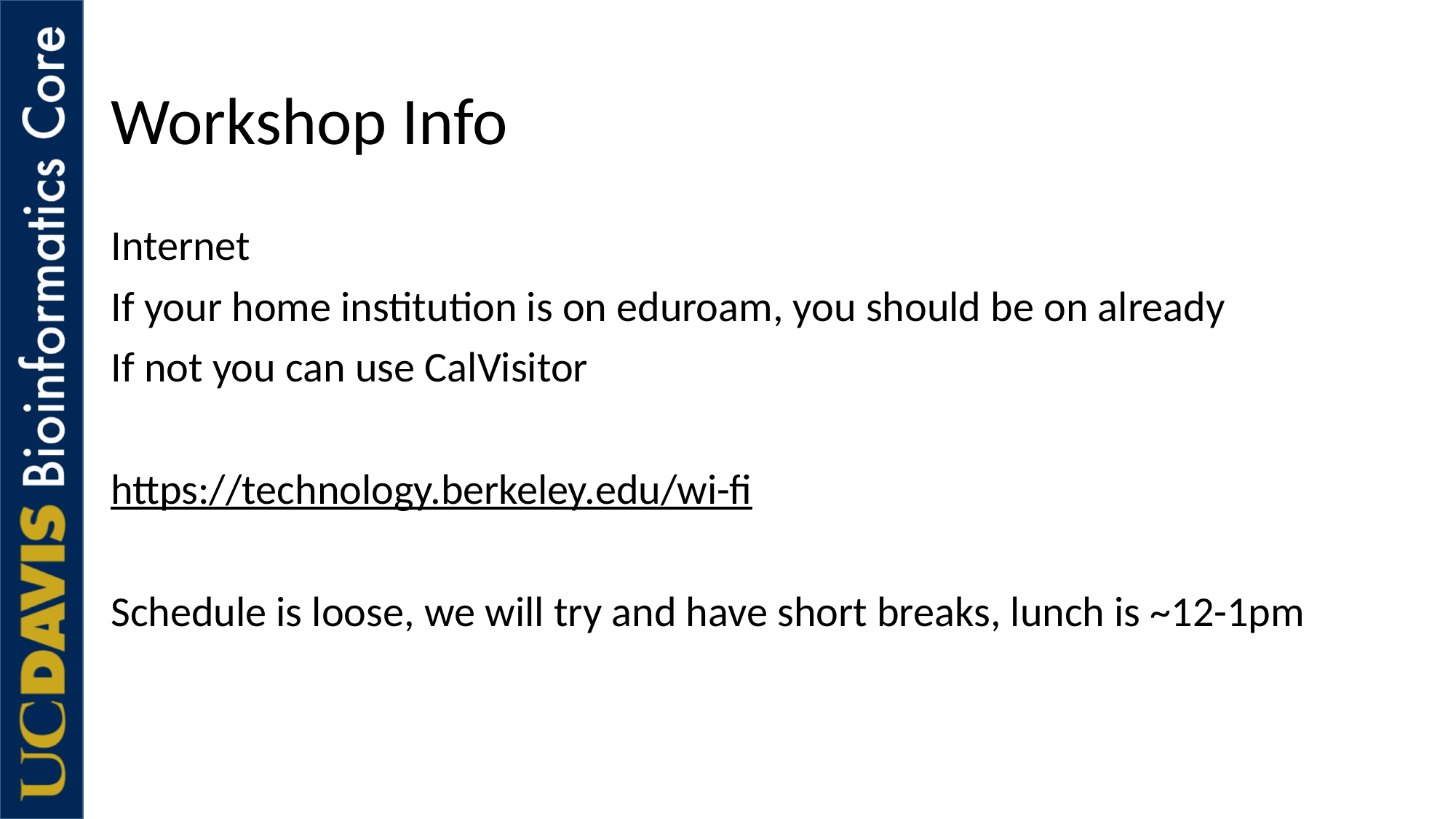

# Workshop Info
Internet
If your home institution is on eduroam, you should be on already
If not you can use CalVisitor

https://technology.berkeley.edu/wi-fi

Schedule is loose, we will try and have short breaks, lunch is ~12-1pm